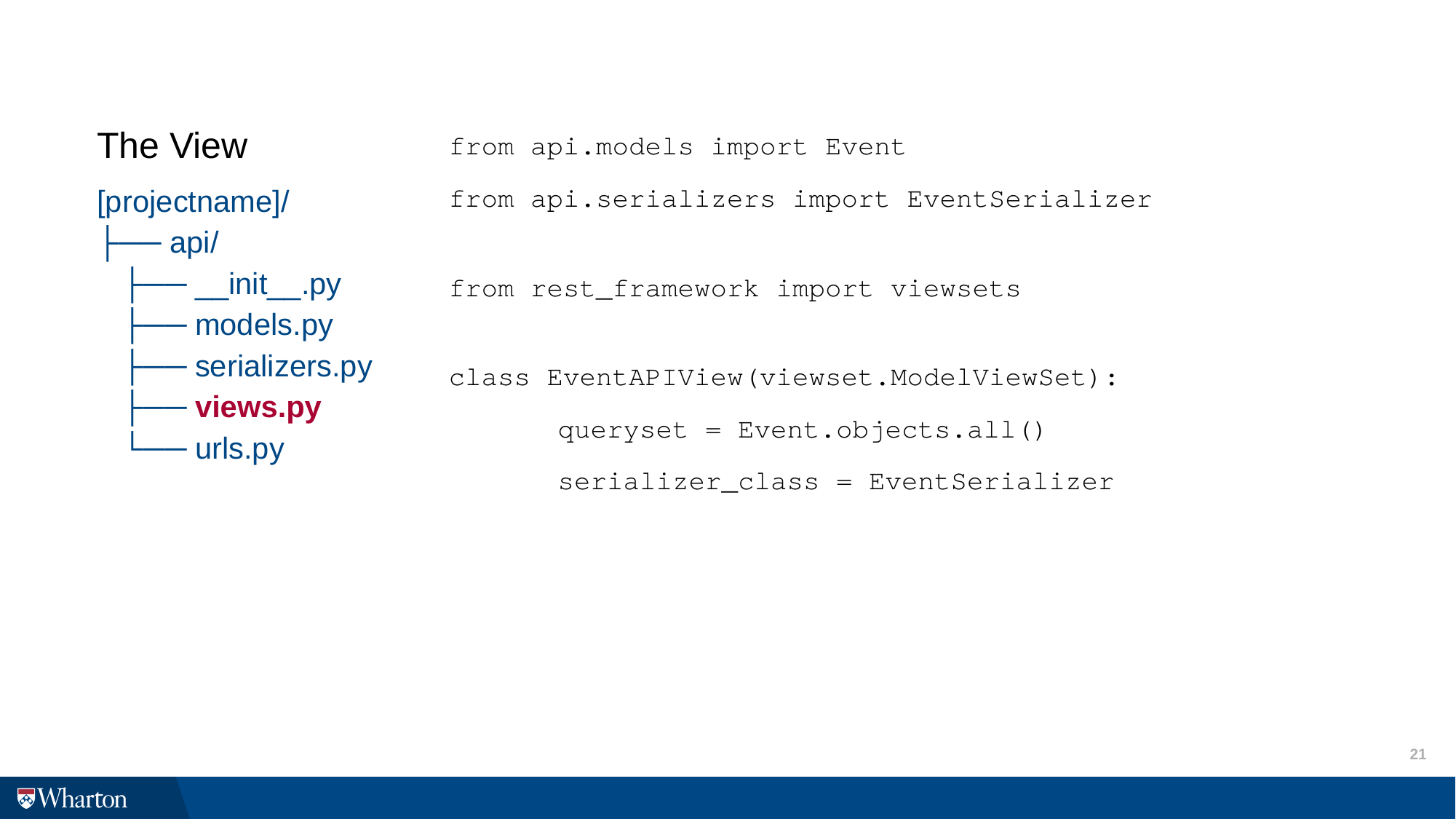

from api.models import Event
from api.serializers import EventSerializer
from rest_framework import viewsets
class EventAPIView(viewset.ModelViewSet):
	queryset = Event.objects.all()
	serializer_class = EventSerializer
# The View
[projectname]/
├── api/
   ├── __init__.py
   ├── models.py
   ├── serializers.py
   ├── views.py
   └── urls.py
21